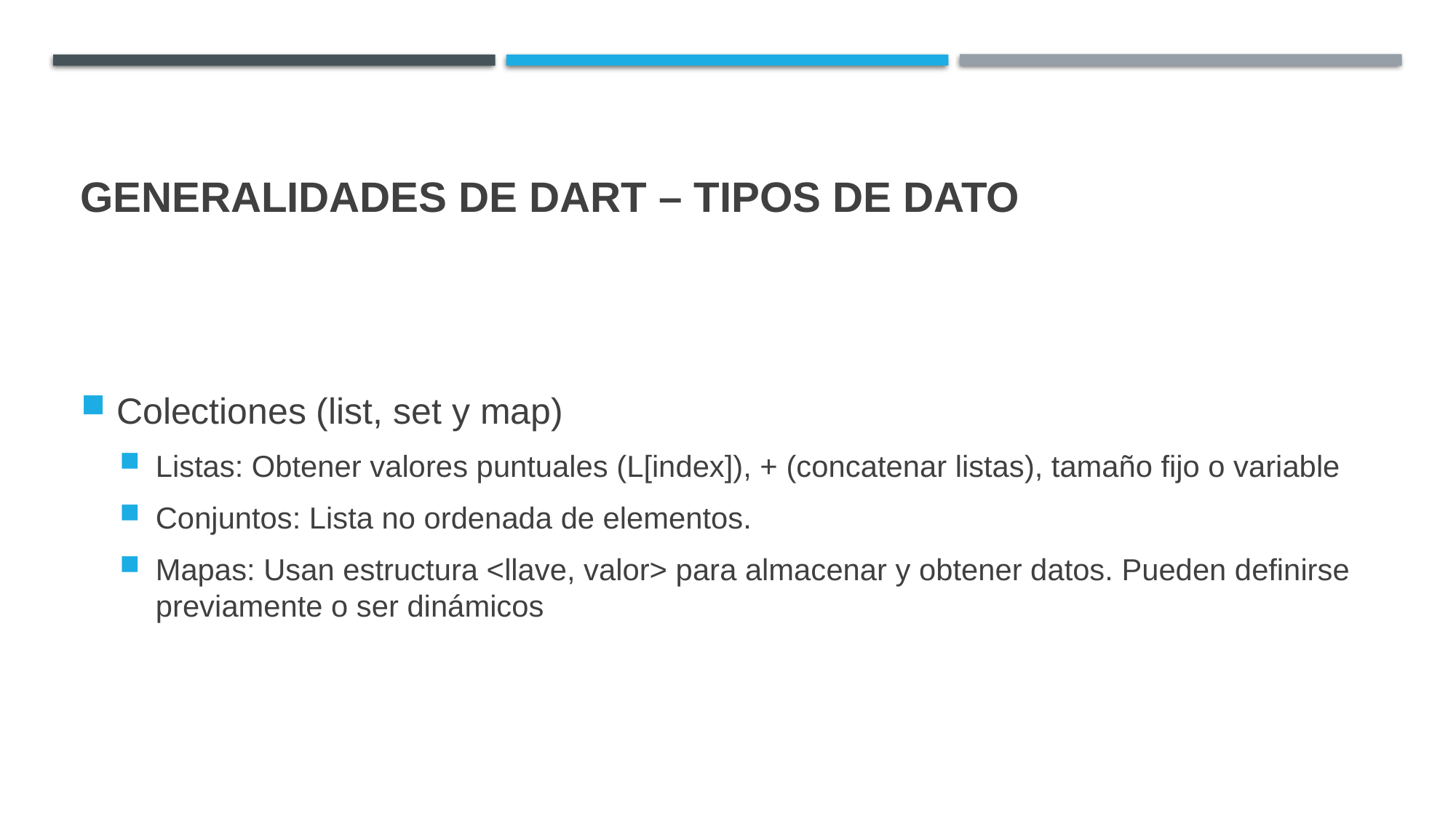

# Generalidades de Dart – tipos de dato
Colectiones (list, set y map)
Listas: Obtener valores puntuales (L[index]), + (concatenar listas), tamaño fijo o variable
Conjuntos: Lista no ordenada de elementos.
Mapas: Usan estructura <llave, valor> para almacenar y obtener datos. Pueden definirse previamente o ser dinámicos